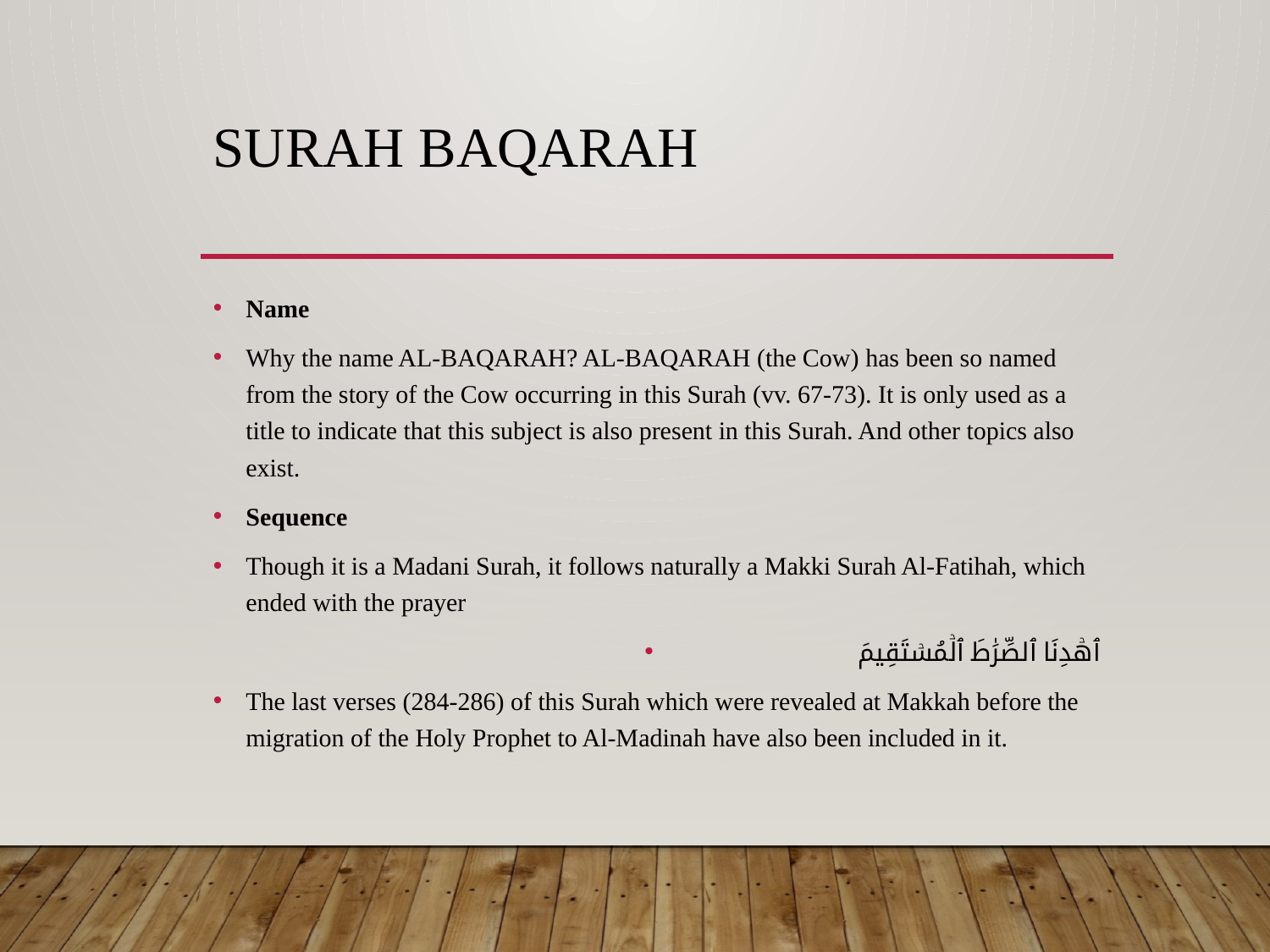

# Surah Baqarah
Name
Why the name AL-BAQARAH? AL-BAQARAH (the Cow) has been so named from the story of the Cow occurring in this Surah (vv. 67-73). It is only used as a title to indicate that this subject is also present in this Surah. And other topics also exist.
Sequence
Though it is a Madani Surah, it follows naturally a Makki Surah Al-Fatihah, which ended with the prayer
ٱهۡدِنَا ٱلصِّرَٰطَ ٱلۡمُسۡتَقِيمَ
The last verses (284-286) of this Surah which were revealed at Makkah before the migration of the Holy Prophet to Al-Madinah have also been included in it.